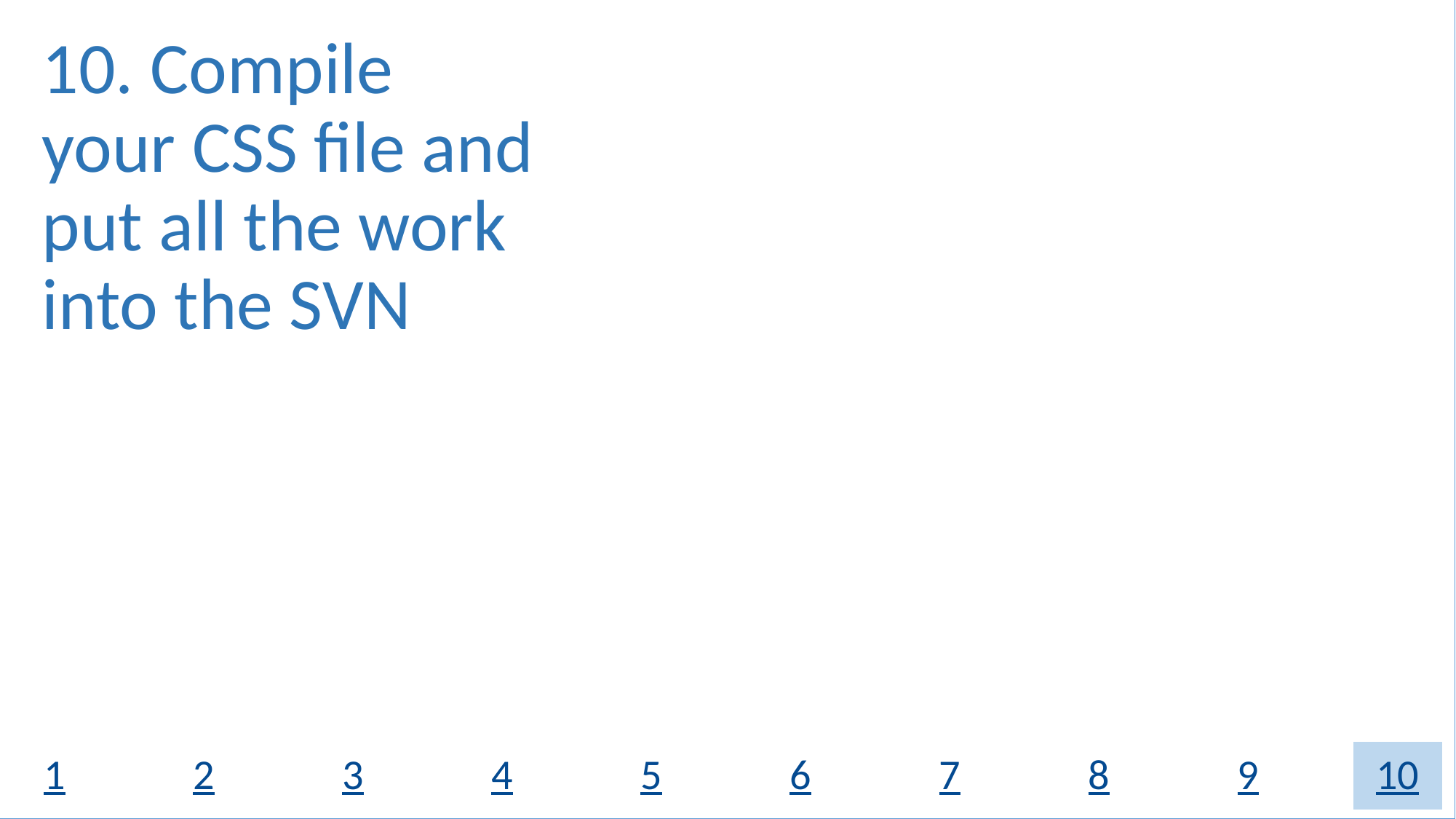

10. Compile your CSS file and put all the work into the SVN
1
2
3
4
5
6
7
8
9
# 10